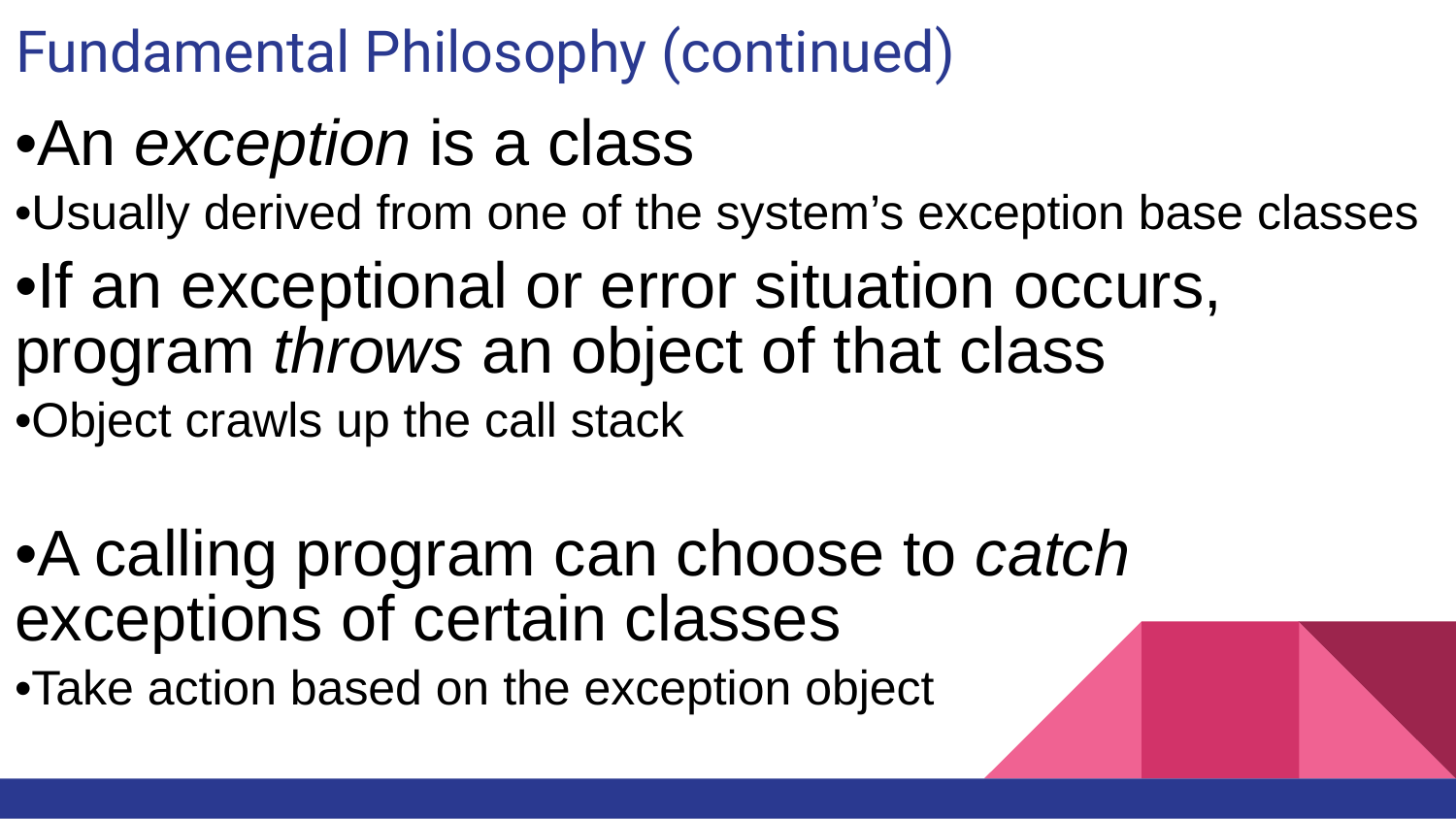

# Fundamental Philosophy (continued)
•An exception is a class
•Usually derived from one of the system’s exception base classes
•If an exceptional or error situation occurs, program throws an object of that class
•Object crawls up the call stack

•A calling program can choose to catch exceptions of certain classes
•Take action based on the exception object